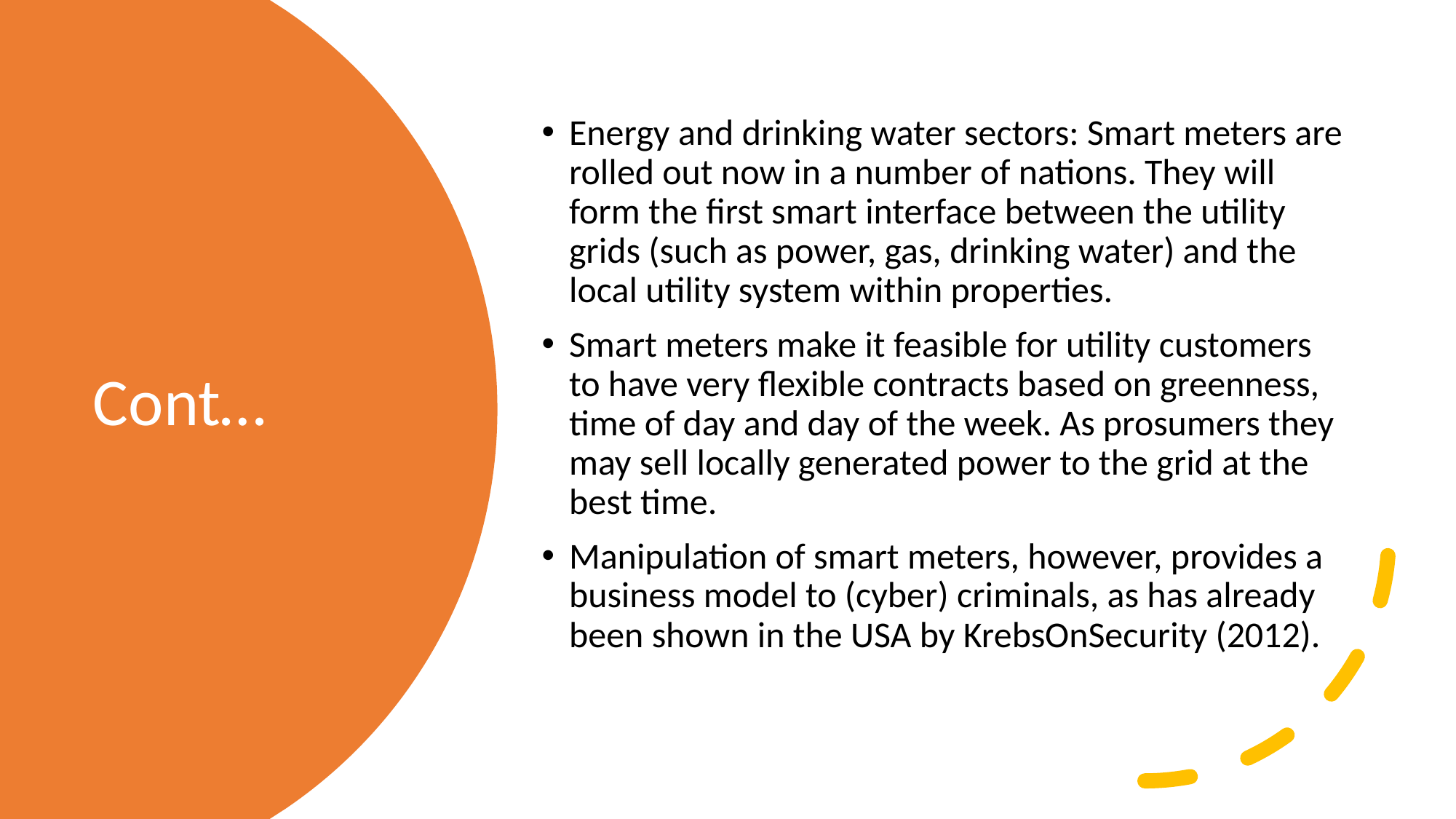

Energy and drinking water sectors: Smart meters are rolled out now in a number of nations. They will form the first smart interface between the utility grids (such as power, gas, drinking water) and the local utility system within properties.
Smart meters make it feasible for utility customers to have very flexible contracts based on greenness, time of day and day of the week. As prosumers they may sell locally generated power to the grid at the best time.
Manipulation of smart meters, however, provides a business model to (cyber) criminals, as has already been shown in the USA by KrebsOnSecurity (2012).
# Cont…